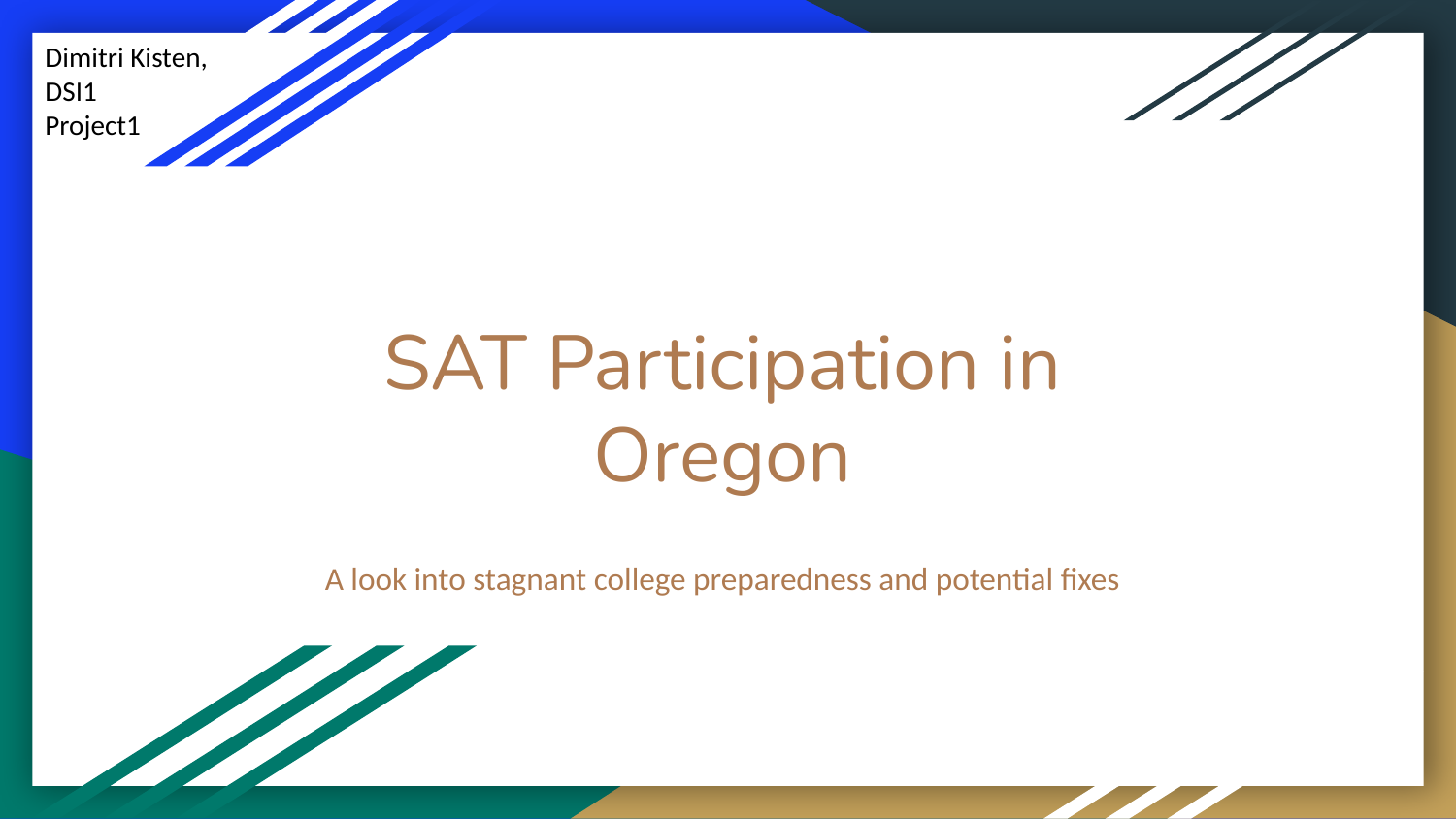

Dimitri Kisten, DSI1
Project1
# SAT Participation in Oregon
A look into stagnant college preparedness and potential fixes